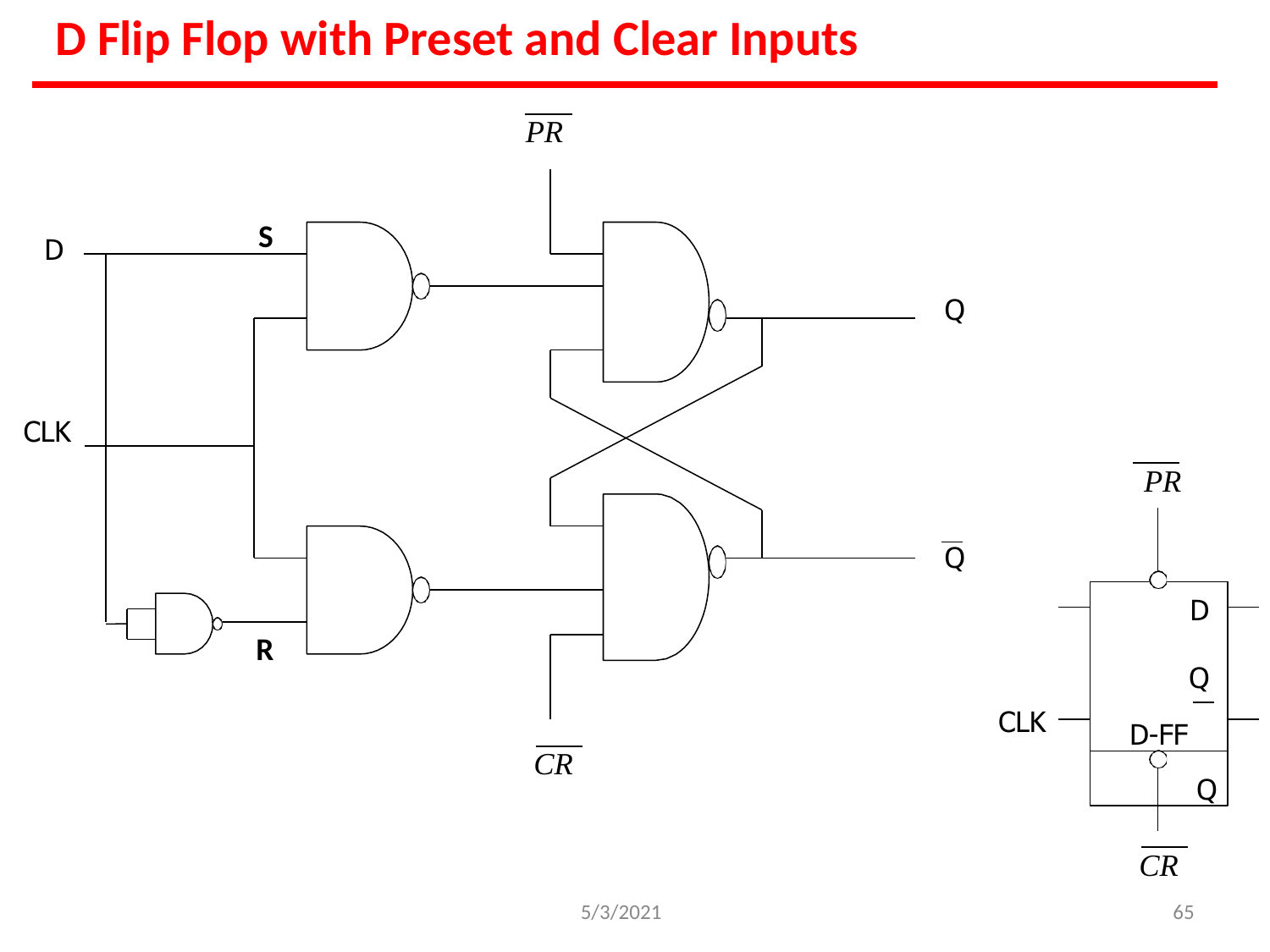

# D Flip Flop with Preset and Clear Inputs

PR

S

D

Q

CLK

PR

Q

D	Q
D-FF
Q

R

CLK

CR

CR

5/3/2021
65